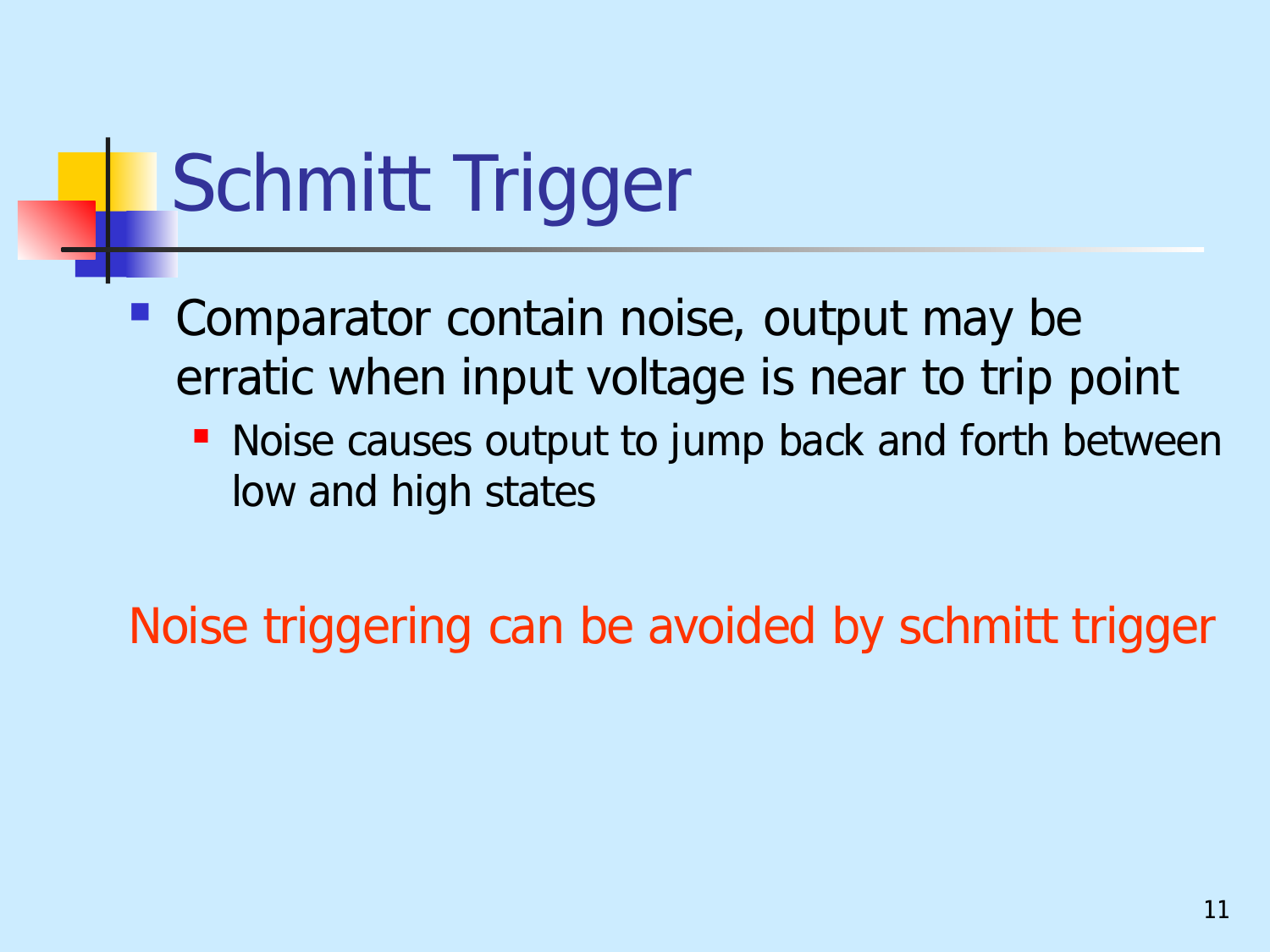

# Schmitt Trigger
Comparator contain noise, output may be erratic when input voltage is near to trip point
Noise causes output to jump back and forth between low and high states

Noise triggering can be avoided by schmitt trigger
11